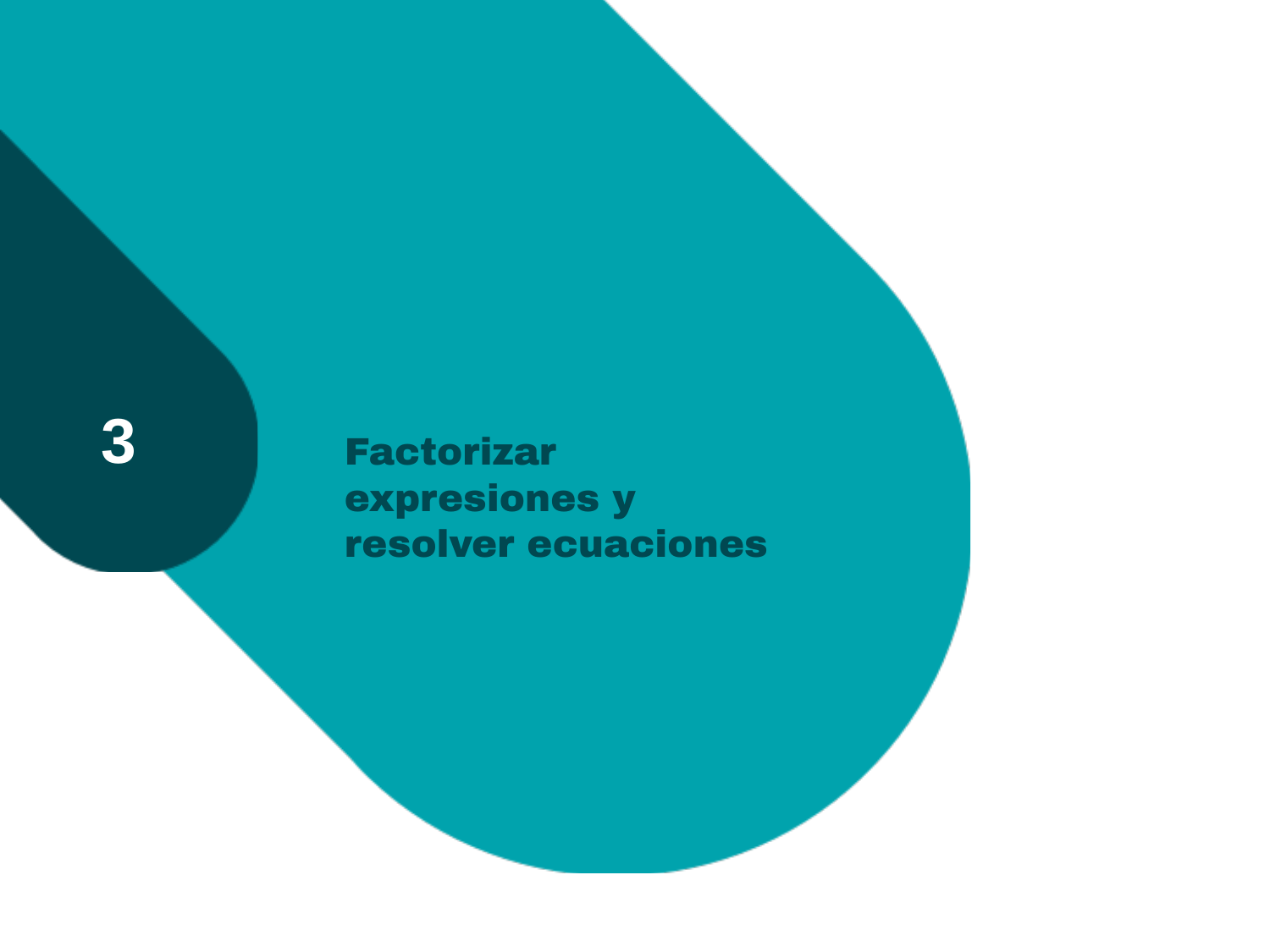

# Factorizar expresiones y resolver ecuaciones
3